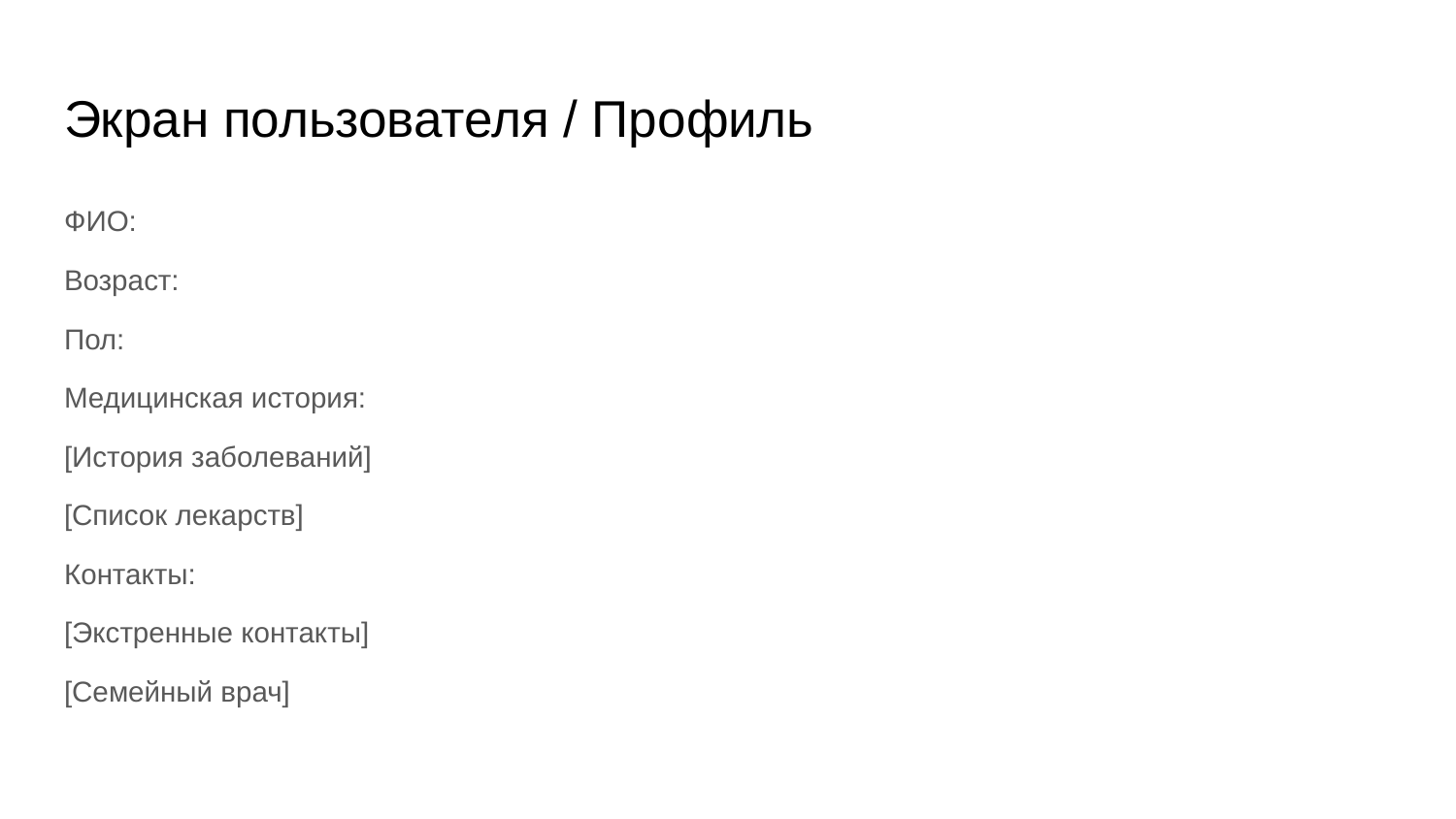

# Экран пользователя / Профиль
ФИО:
Возраст:
Пол:
Медицинская история:
[История заболеваний]
[Список лекарств]
Контакты:
[Экстренные контакты]
[Семейный врач]